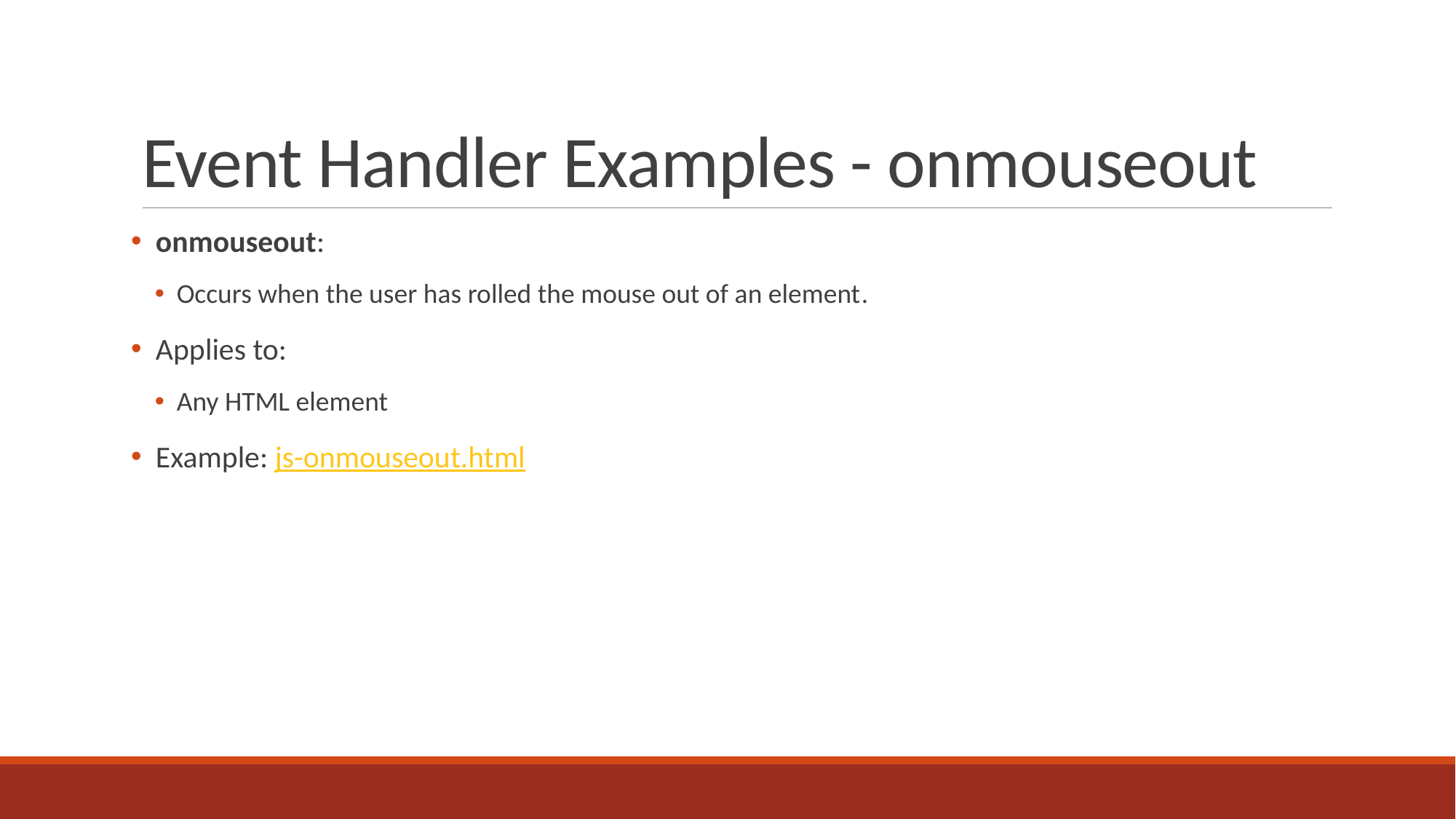

# Event Handler Examples - onmouseout
  onmouseout:
Occurs when the user has rolled the mouse out of an element.
  Applies to:
Any HTML element
  Example: js-onmouseout.html